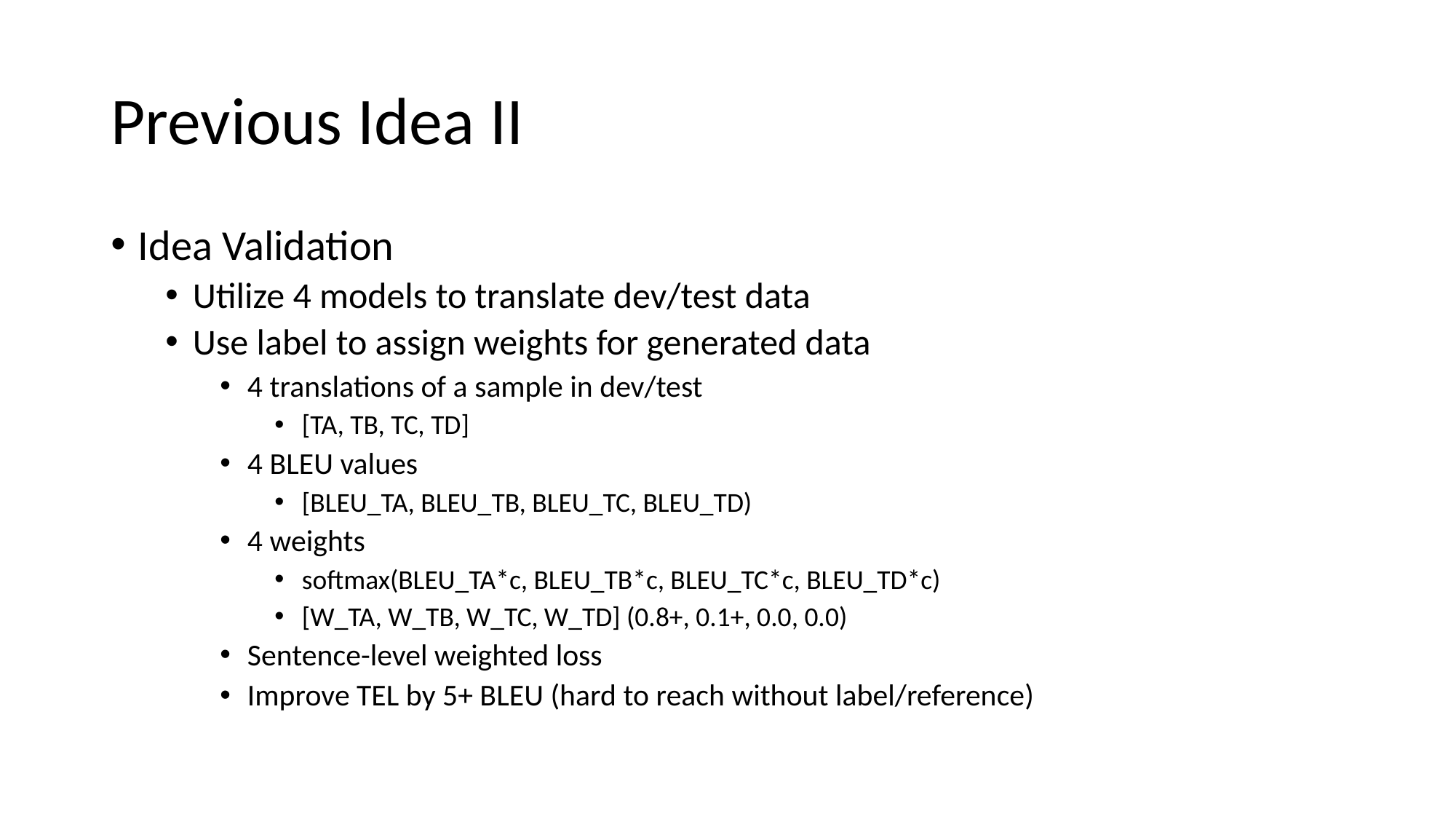

# Previous Idea II
Idea Validation
Utilize 4 models to translate dev/test data
Use label to assign weights for generated data
4 translations of a sample in dev/test
[TA, TB, TC, TD]
4 BLEU values
[BLEU_TA, BLEU_TB, BLEU_TC, BLEU_TD)
4 weights
softmax(BLEU_TA*c, BLEU_TB*c, BLEU_TC*c, BLEU_TD*c)
[W_TA, W_TB, W_TC, W_TD] (0.8+, 0.1+, 0.0, 0.0)
Sentence-level weighted loss
Improve TEL by 5+ BLEU (hard to reach without label/reference)